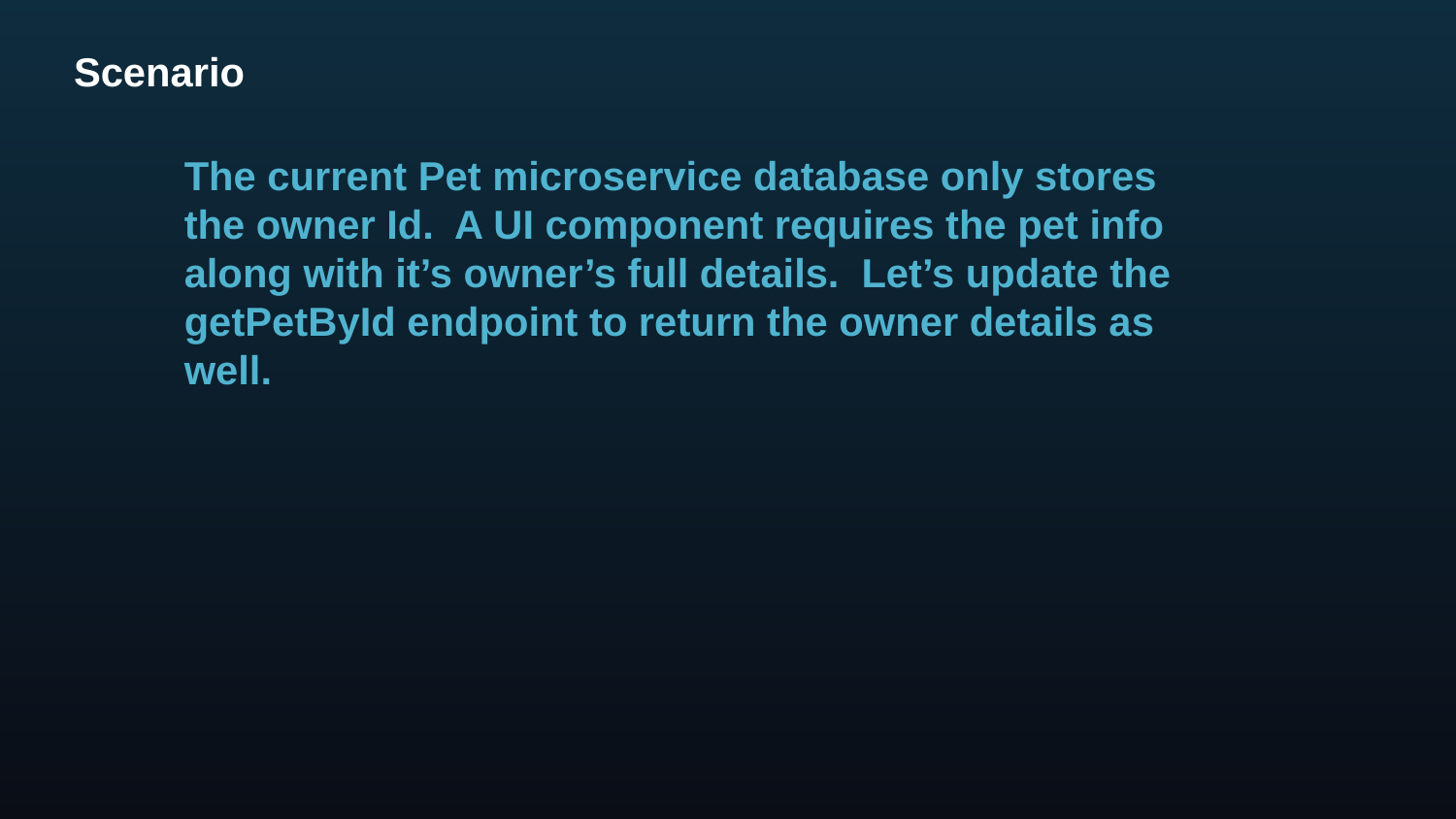

# Scenario
The current Pet microservice database only stores the owner Id.  A UI component requires the pet info along with it’s owner’s full details.  Let’s update the getPetById endpoint to return the owner details as well.